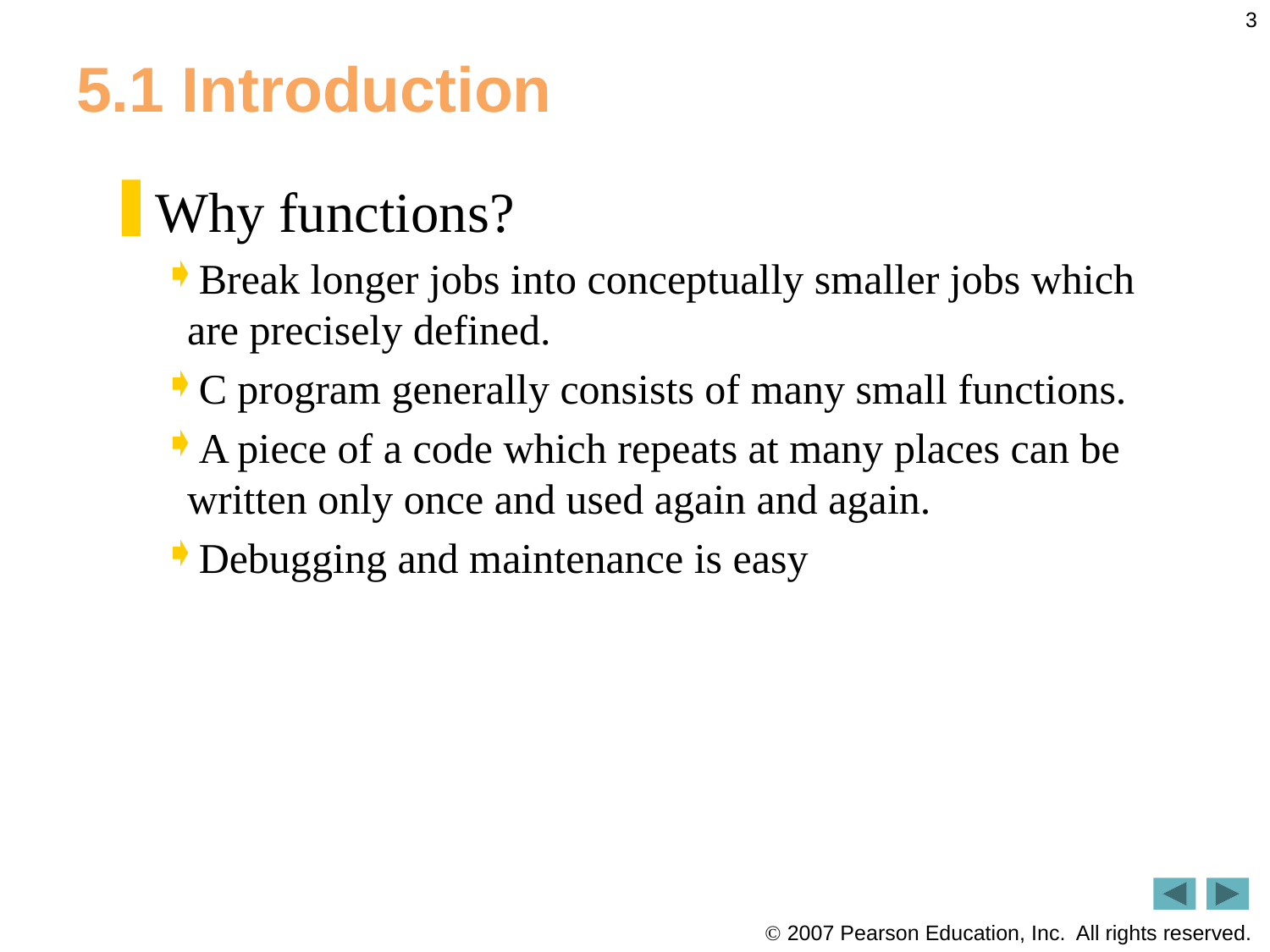

3
# 5.1 Introduction
Why functions?
Break longer jobs into conceptually smaller jobs which are precisely defined.
C program generally consists of many small functions.
A piece of a code which repeats at many places can be written only once and used again and again.
Debugging and maintenance is easy